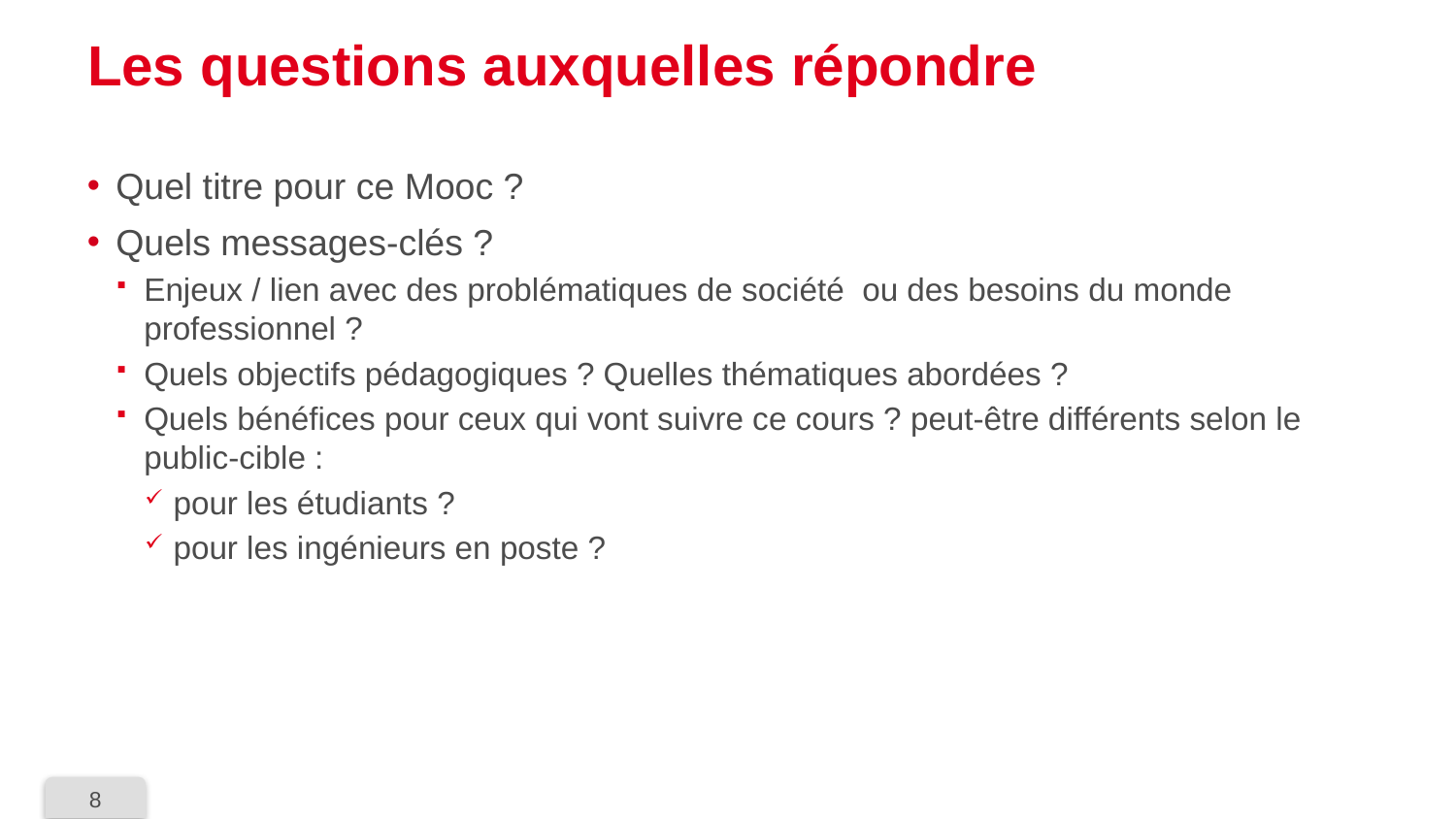

# Les questions auxquelles répondre
Quel titre pour ce Mooc ?
Quels messages-clés ?
Enjeux / lien avec des problématiques de société  ou des besoins du monde professionnel ?
Quels objectifs pédagogiques ? Quelles thématiques abordées ?
Quels bénéfices pour ceux qui vont suivre ce cours ? peut-être différents selon le public-cible :
pour les étudiants ?
pour les ingénieurs en poste ?